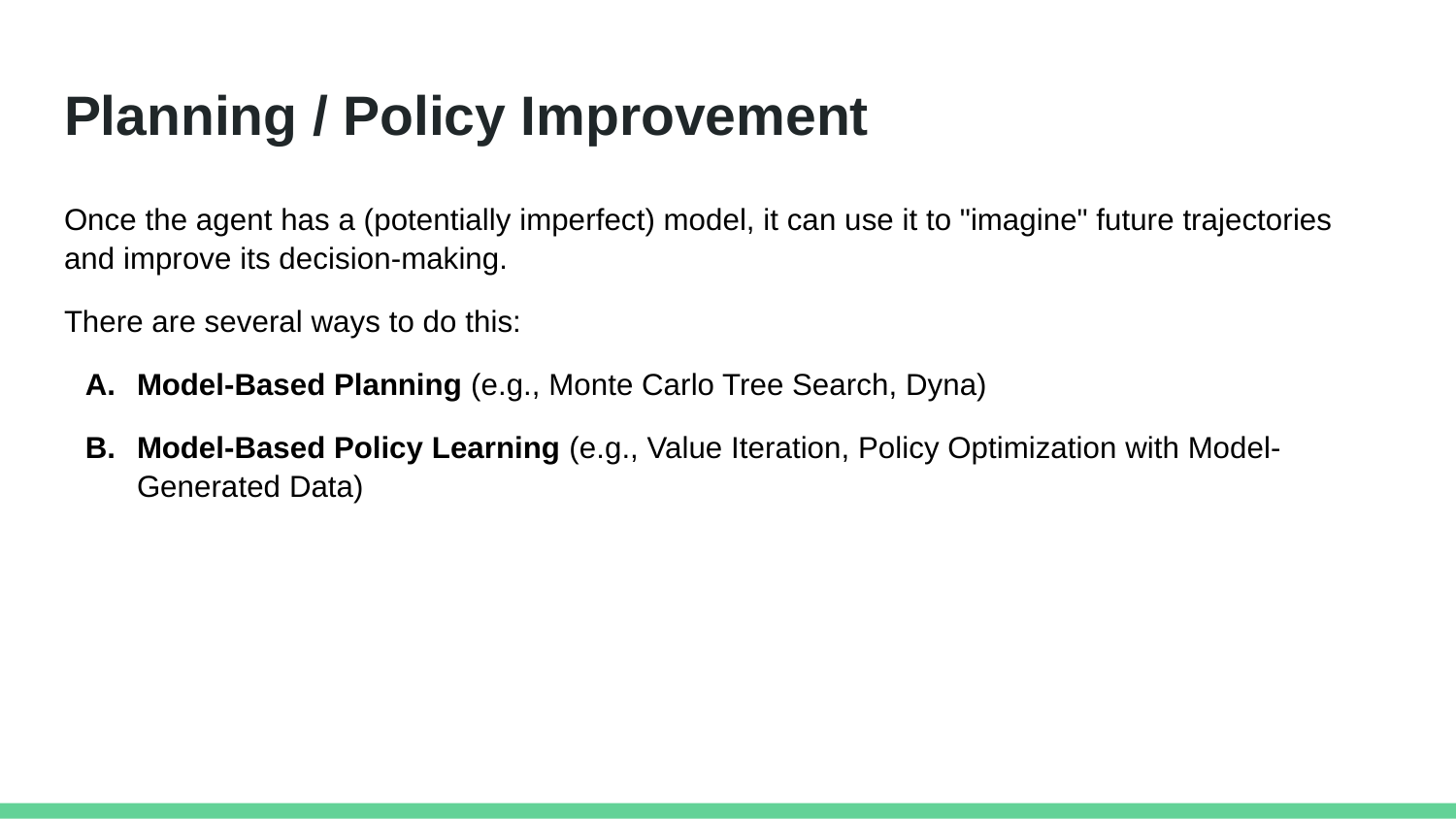

# Planning / Policy Improvement
Once the agent has a (potentially imperfect) model, it can use it to "imagine" future trajectories and improve its decision-making.
There are several ways to do this:
Model-Based Planning (e.g., Monte Carlo Tree Search, Dyna)
Model-Based Policy Learning (e.g., Value Iteration, Policy Optimization with Model-Generated Data)